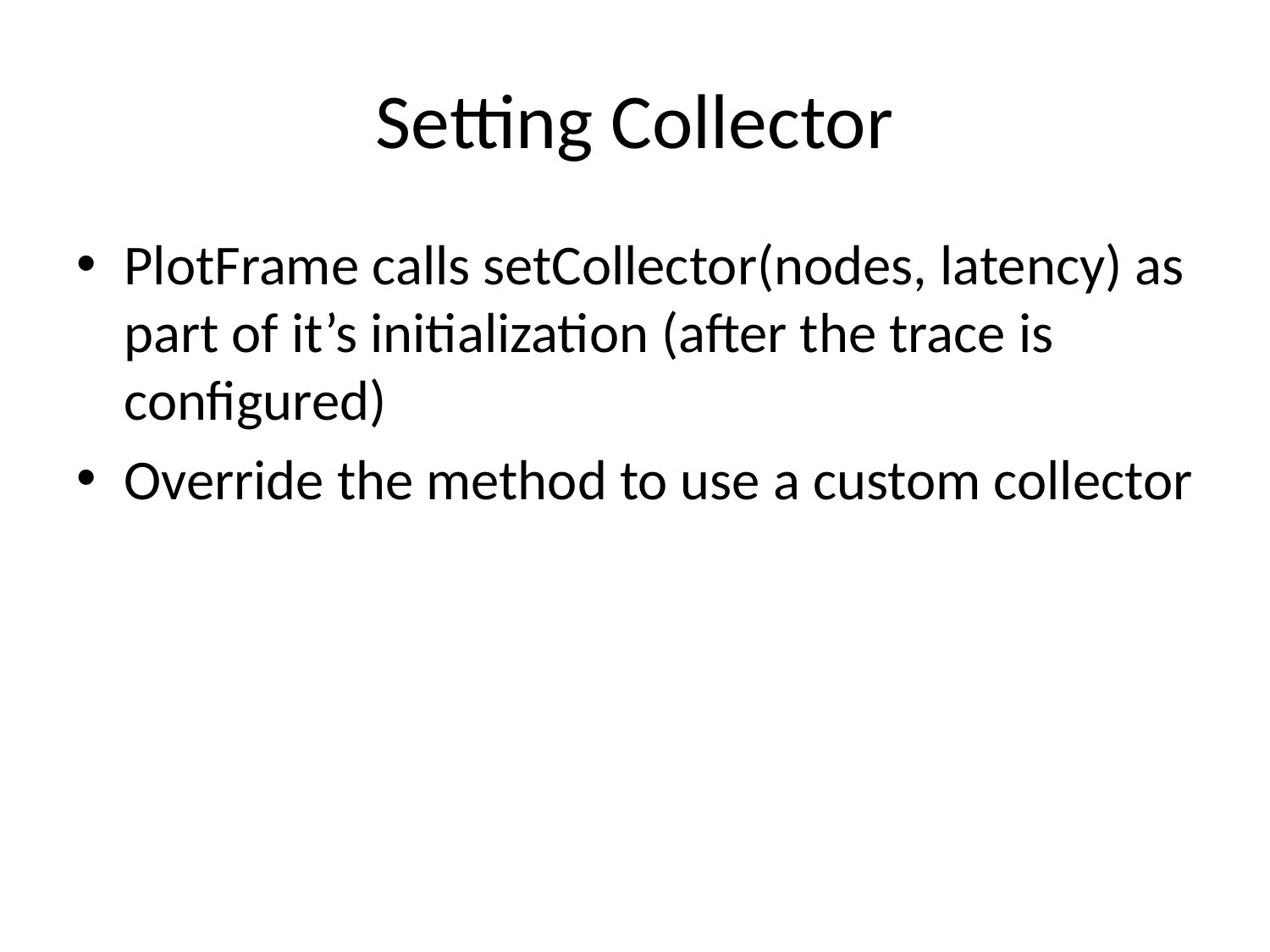

# Setting Collector
PlotFrame calls setCollector(nodes, latency) as part of it’s initialization (after the trace is configured)
Override the method to use a custom collector